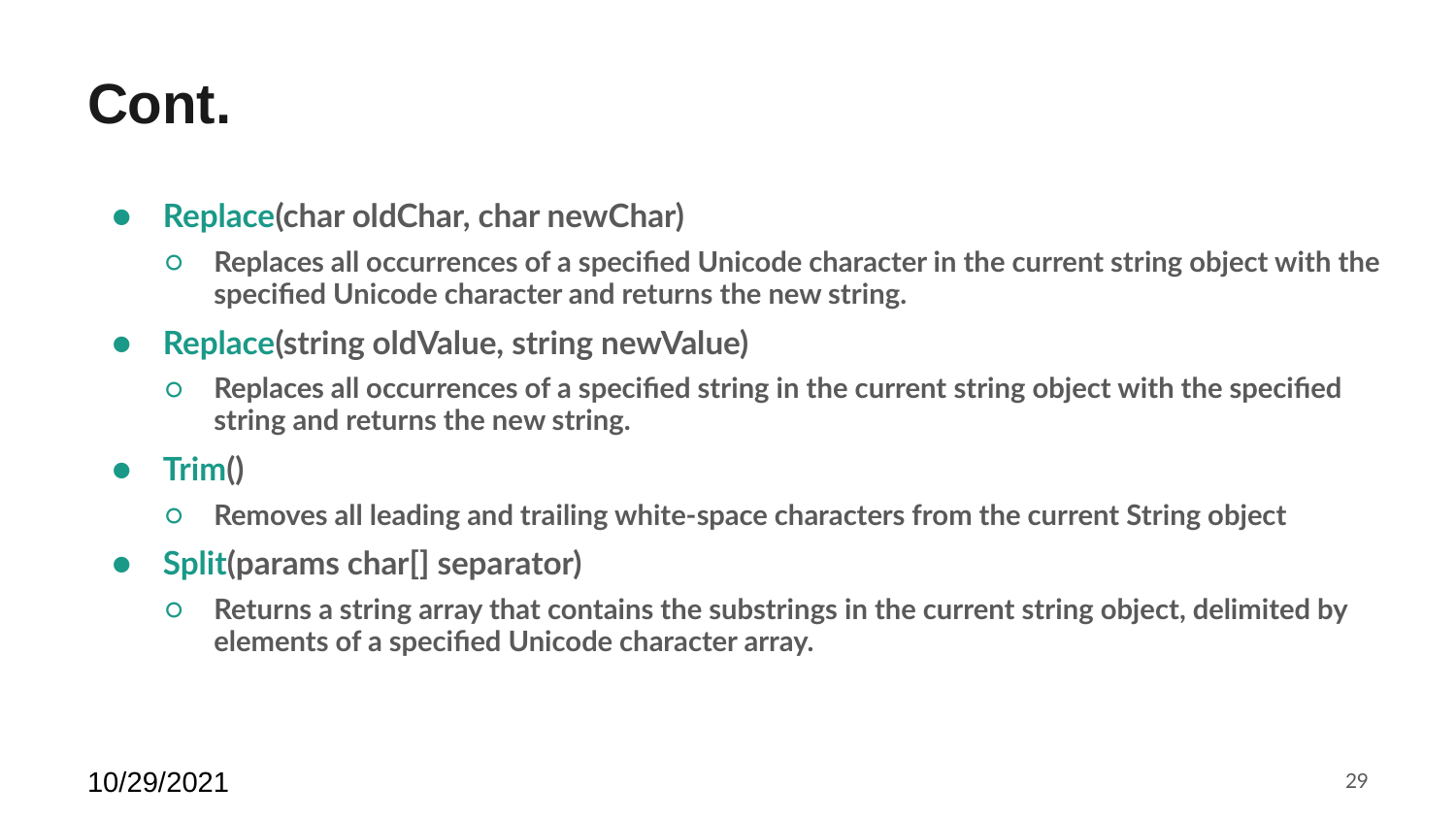

# Cont.
Replace(char oldChar, char newChar)
Replaces all occurrences of a specified Unicode character in the current string object with the specified Unicode character and returns the new string.
Replace(string oldValue, string newValue)
Replaces all occurrences of a specified string in the current string object with the specified string and returns the new string.
Trim()
Removes all leading and trailing white-space characters from the current String object
Split(params char[] separator)
Returns a string array that contains the substrings in the current string object, delimited by elements of a specified Unicode character array.

10/29/2021
29